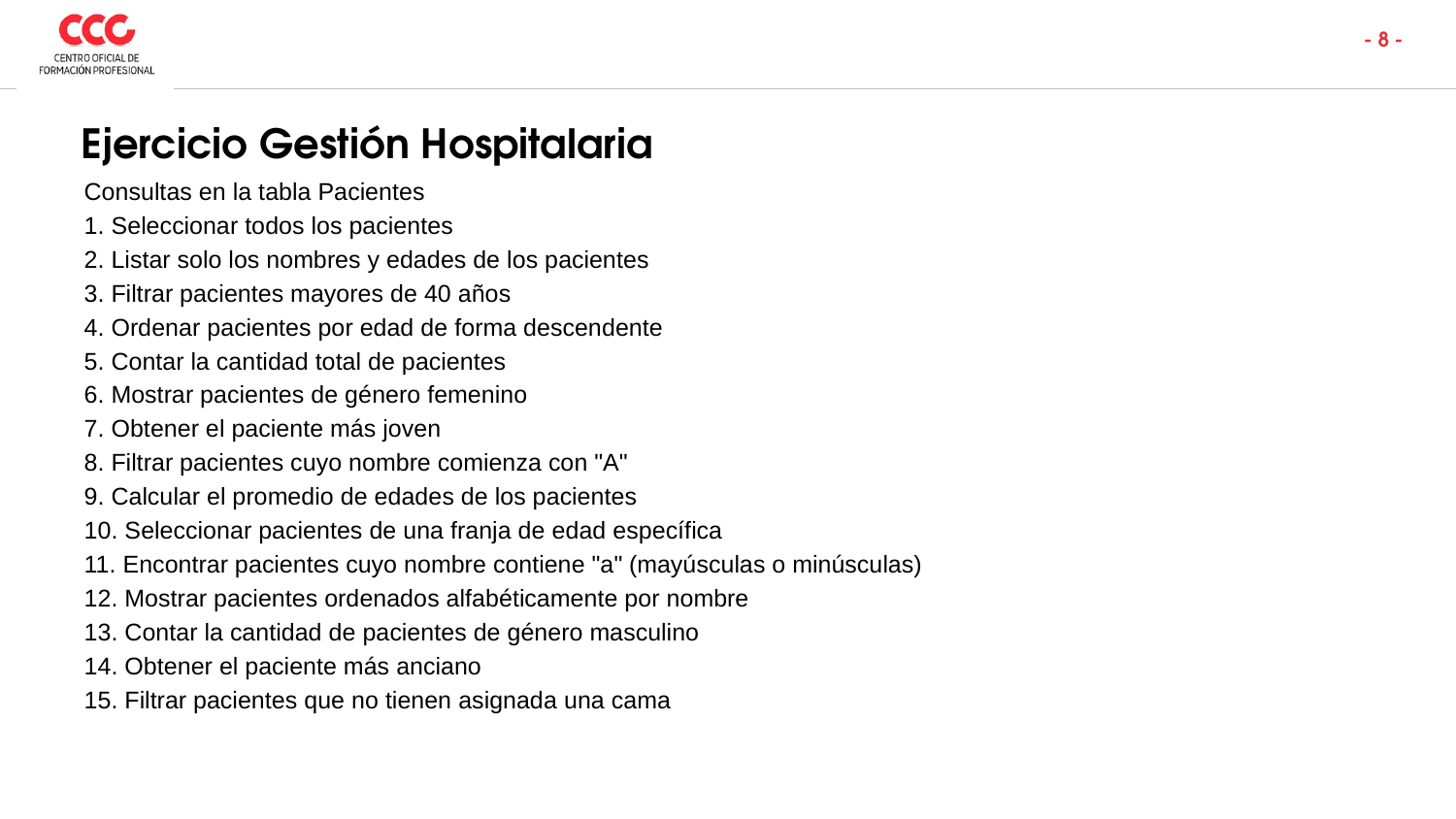

- 8 -
# Ejercicio Gestión Hospitalaria
 Consultas en la tabla Pacientes
 1. Seleccionar todos los pacientes
 2. Listar solo los nombres y edades de los pacientes
 3. Filtrar pacientes mayores de 40 años
 4. Ordenar pacientes por edad de forma descendente
 5. Contar la cantidad total de pacientes
 6. Mostrar pacientes de género femenino
 7. Obtener el paciente más joven
 8. Filtrar pacientes cuyo nombre comienza con "A"
 9. Calcular el promedio de edades de los pacientes
 10. Seleccionar pacientes de una franja de edad específica
 11. Encontrar pacientes cuyo nombre contiene "a" (mayúsculas o minúsculas)
 12. Mostrar pacientes ordenados alfabéticamente por nombre
 13. Contar la cantidad de pacientes de género masculino
 14. Obtener el paciente más anciano
 15. Filtrar pacientes que no tienen asignada una cama